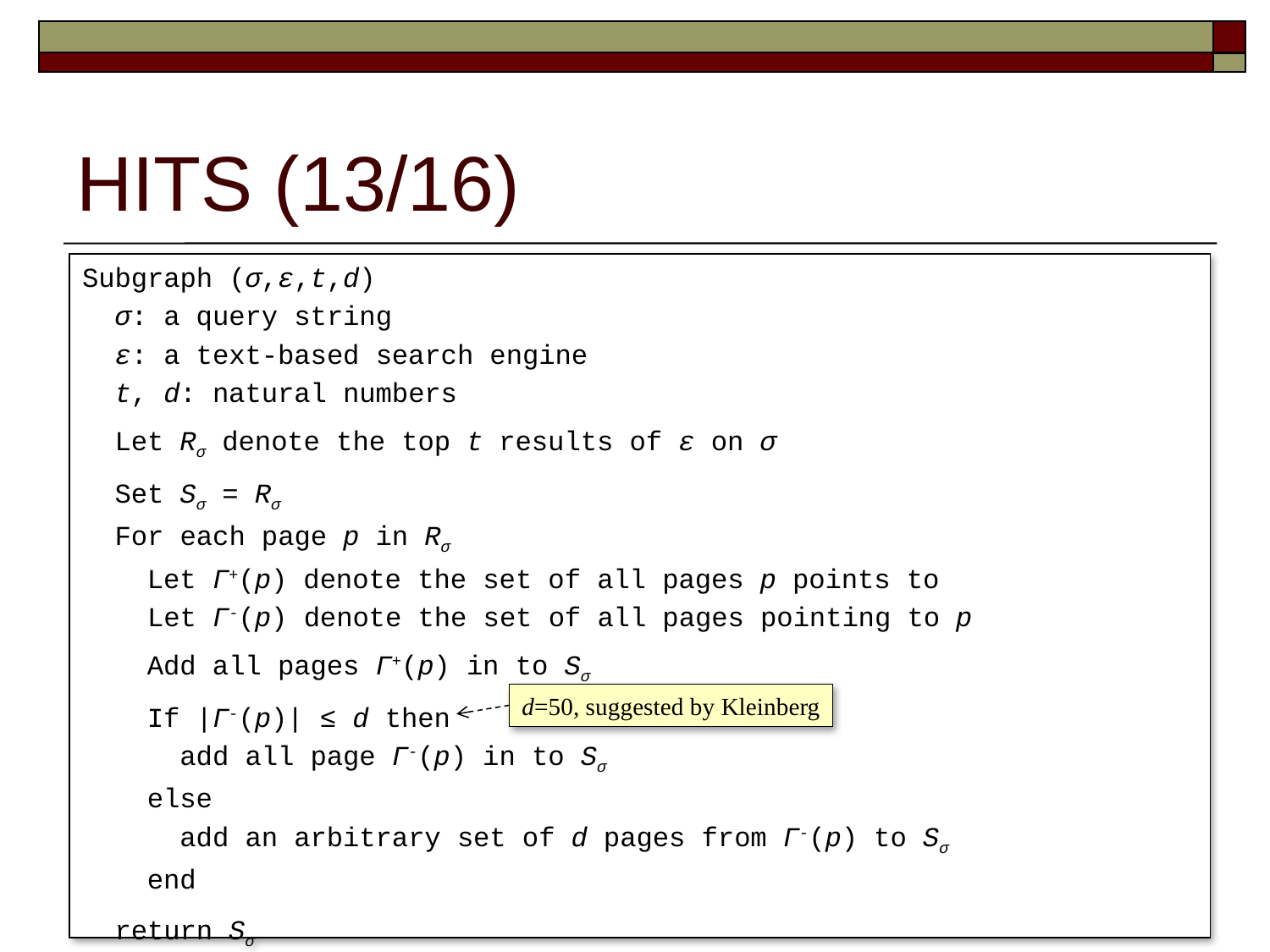

# HITS (13/16)
Subgraph (σ,ε,t,d)
  σ: a query string
  ε: a text-based search engine
  t, d: natural numbers

  Let Rσ denote the top t results of ε on σ

  Set Sσ = Rσ
  For each page p in Rσ
    Let Γ+(p) denote the set of all pages p points to
	Let Γ-(p) denote the set of all pages pointing to p

    Add all pages Γ+(p) in to Sσ

    If |Γ-(p)| ≤ d then
      add all page Γ-(p) in to Sσ
    else
      add an arbitrary set of d pages from Γ-(p) to Sσ
    end

  return Sσ
d=50, suggested by Kleinberg
40